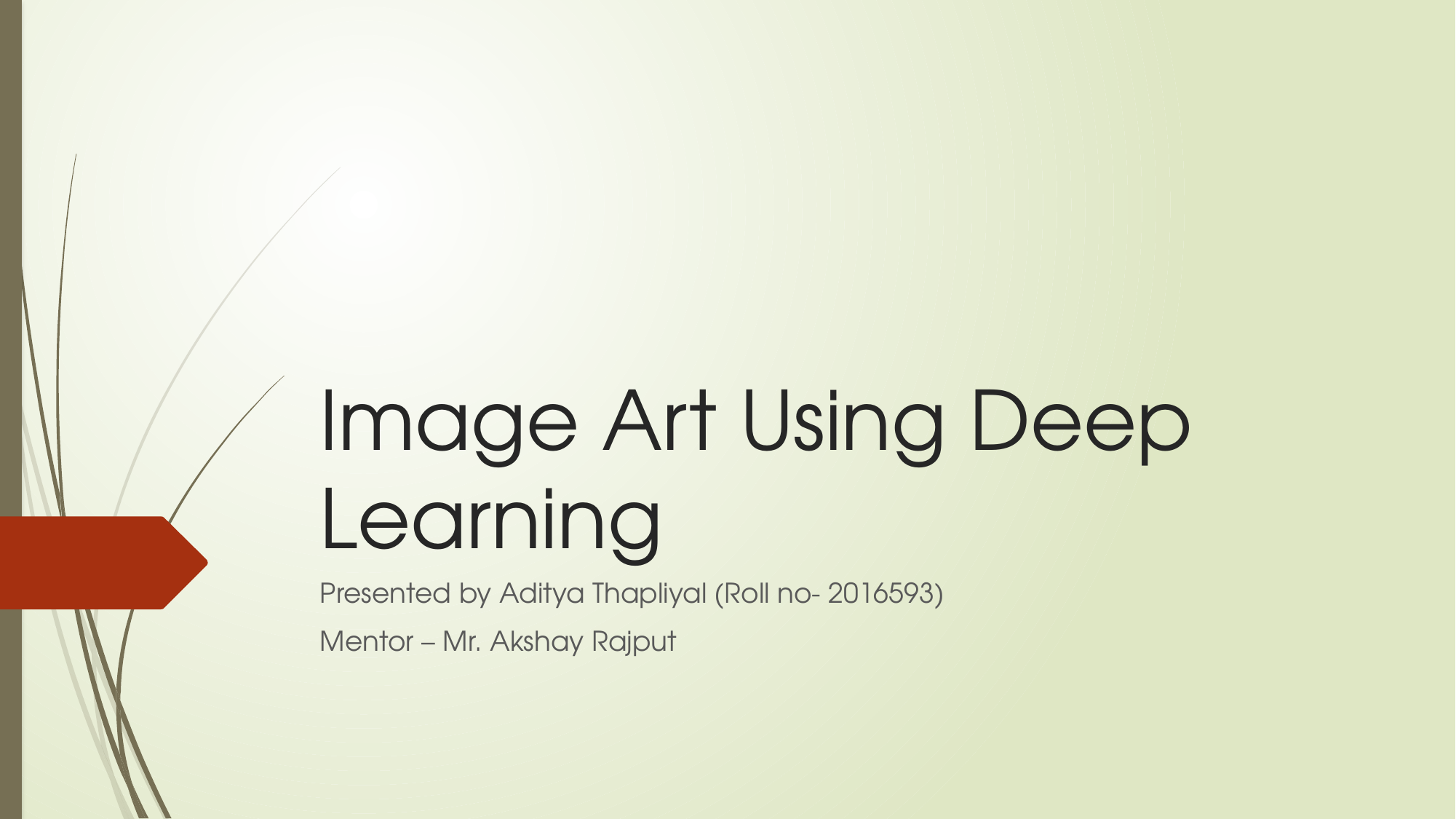

# Image Art Using Deep Learning
Presented by Aditya Thapliyal (Roll no- 2016593)
Mentor – Mr. Akshay Rajput